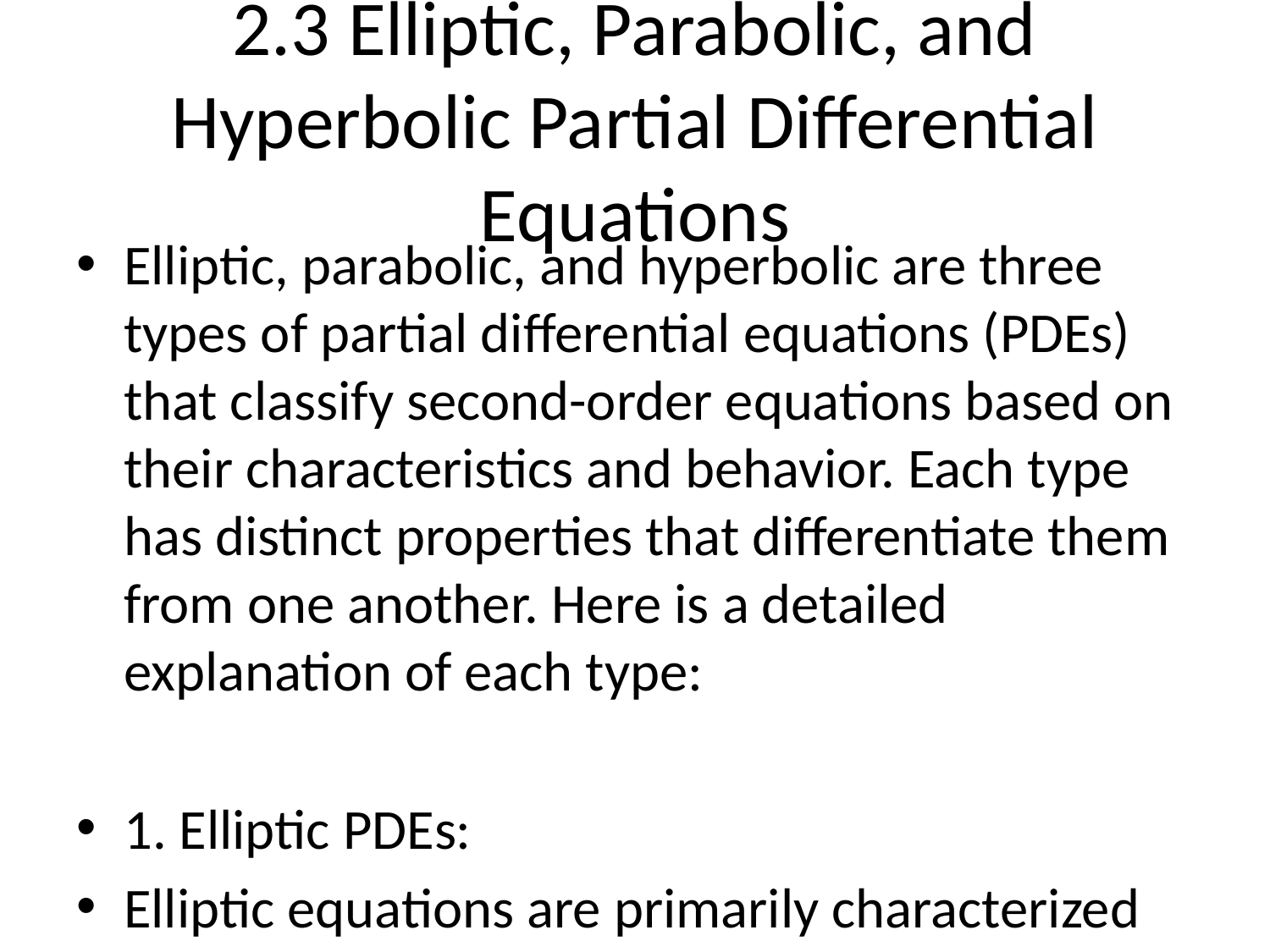

# 2.3 Elliptic, Parabolic, and Hyperbolic Partial Differential Equations
Elliptic, parabolic, and hyperbolic are three types of partial differential equations (PDEs) that classify second-order equations based on their characteristics and behavior. Each type has distinct properties that differentiate them from one another. Here is a detailed explanation of each type:

1. Elliptic PDEs:
Elliptic equations are primarily characterized by their continuous and smooth solutions. These equations are used to describe phenomena that have no specific time dependency but are concerned with equilibrium states or stationary behaviors. In other words, elliptic PDEs describe situations where the solution depends only on the current state and not on the past or future.

The general form of an elliptic equation is:

∇²u = 0

Here, ∇²u is the Laplacian operator applied to u, which represents the unknown function. Elliptic PDEs arise in various fields such as electrostatics, heat conduction in steady-state conditions, and fluid flow at rest. For example, the Laplace equation (∇²u = 0) describes the steady-state heat conduction in a thermal equilibrium.

Solving elliptic equations often requires applying boundary conditions to determine a unique solution. Numerical methods such as finite differences or finite element analysis are commonly used to solve elliptic PDEs.

2. Parabolic PDEs:
Parabolic equations describe phenomena that evolve over time. They are used to model problems involving heat conduction, diffusive processes, and transient behavior. Unlike elliptic equations, which have a focus on equilibrium states, parabolic equations consider the time dependence of a system.

The general form of a parabolic equation is:

∂u/∂t = α∇²u

Here, ∂u/∂t represents the change of u with respect to time, α is the thermal diffusivity or any other diffusion constant, and ∇²u is the Laplacian operator applied to u.

Parabolic PDEs commonly involve initial conditions, which specify the initial state of the system, as well as boundary conditions to determine unique solutions. Solving parabolic equations frequently involves numerical methods like finite differences, finite element analysis, or the method of lines.

3. Hyperbolic PDEs:
Hyperbolic equations describe phenomena that involve waves and wave propagation. They characterize problems related to fluid dynamics, acoustics, electromagnetism, and other wave-like systems. Hyperbolic equations consider both the spatial and temporal variations of a system.

The general form of a hyperbolic equation is:

∂²u/∂t² = c²∇²u

Here, ∂²u/∂t² represents the second derivative of u with respect to time, c is the wave speed, and ∇²u is the Laplacian operator applied to u.

Hyperbolic PDEs require initial conditions, specifying both the initial state and its time derivative at a given initial time. Additionally, boundary conditions are necessary to determine unique solutions. Common numerical methods used to solve hyperbolic PDEs include finite differences, finite element analysis, and various methods tailored specifically to wave propagation problems.

Understanding the properties and behaviors of elliptic, parabolic, and hyperbolic PDEs is essential for analyzing and solving various mathematical models that describe physical phenomena.